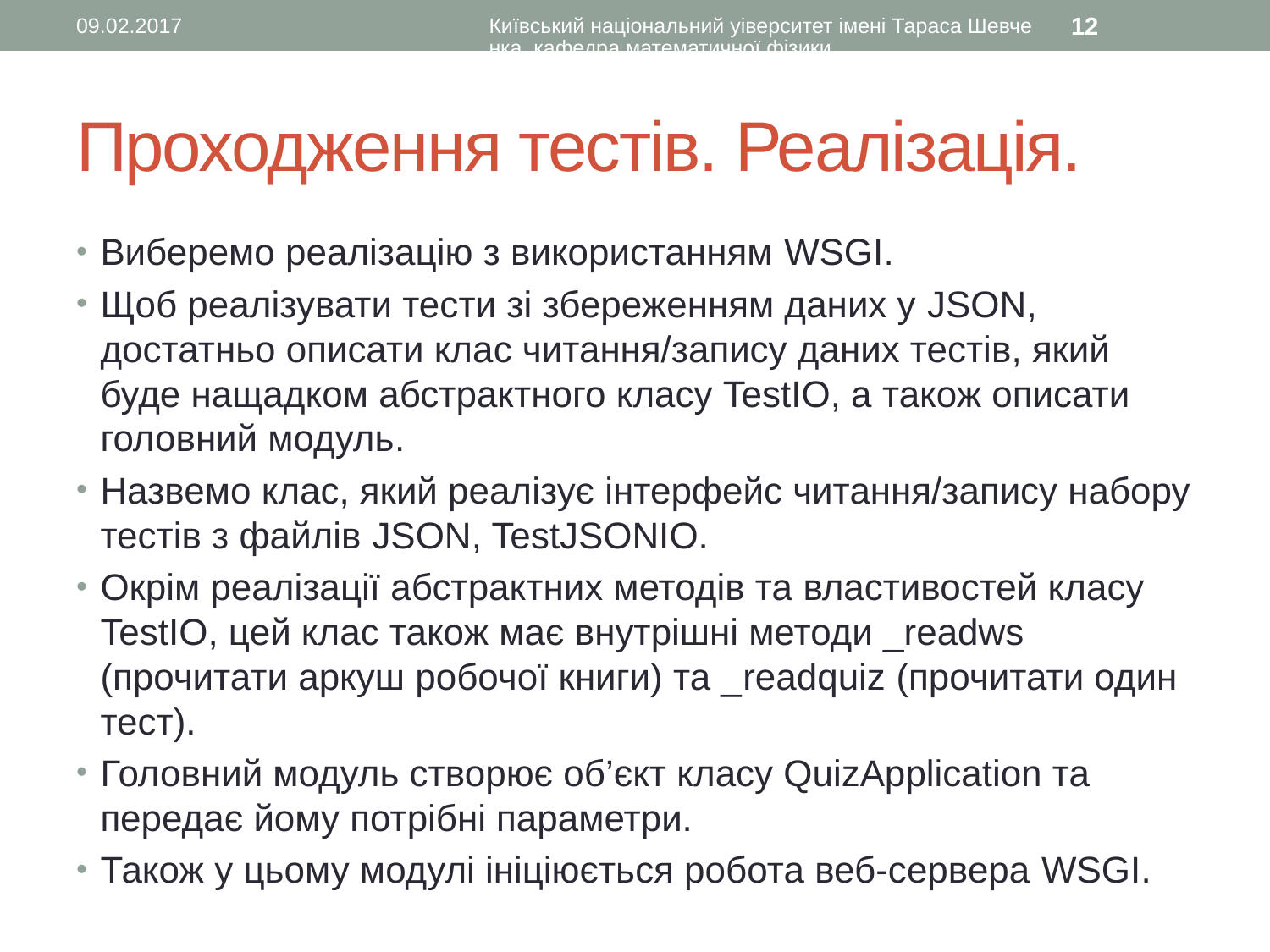

09.02.2017
Київський національний уіверситет імені Тараса Шевченка, кафедра математичної фізики
12
# Проходження тестів. Реалізація.
Виберемо реалізацію з використанням WSGI.
Щоб реалізувати тести зі збереженням даних у JSON, достатньо описати клас читання/запису даних тестів, який буде нащадком абстрактного класу TestIO, а також описати головний модуль.
Назвемо клас, який реалізує інтерфейс читання/запису набору тестів з файлів JSON, TestJSONIO.
Окрім реалізації абстрактних методів та властивостей класу TestIO, цей клас також має внутрішні методи _readws (прочитати аркуш робочої книги) та _readquiz (прочитати один тест).
Головний модуль створює об’єкт класу QuizApplication та передає йому потрібні параметри.
Також у цьому модулі ініціюється робота веб-сервера WSGI.